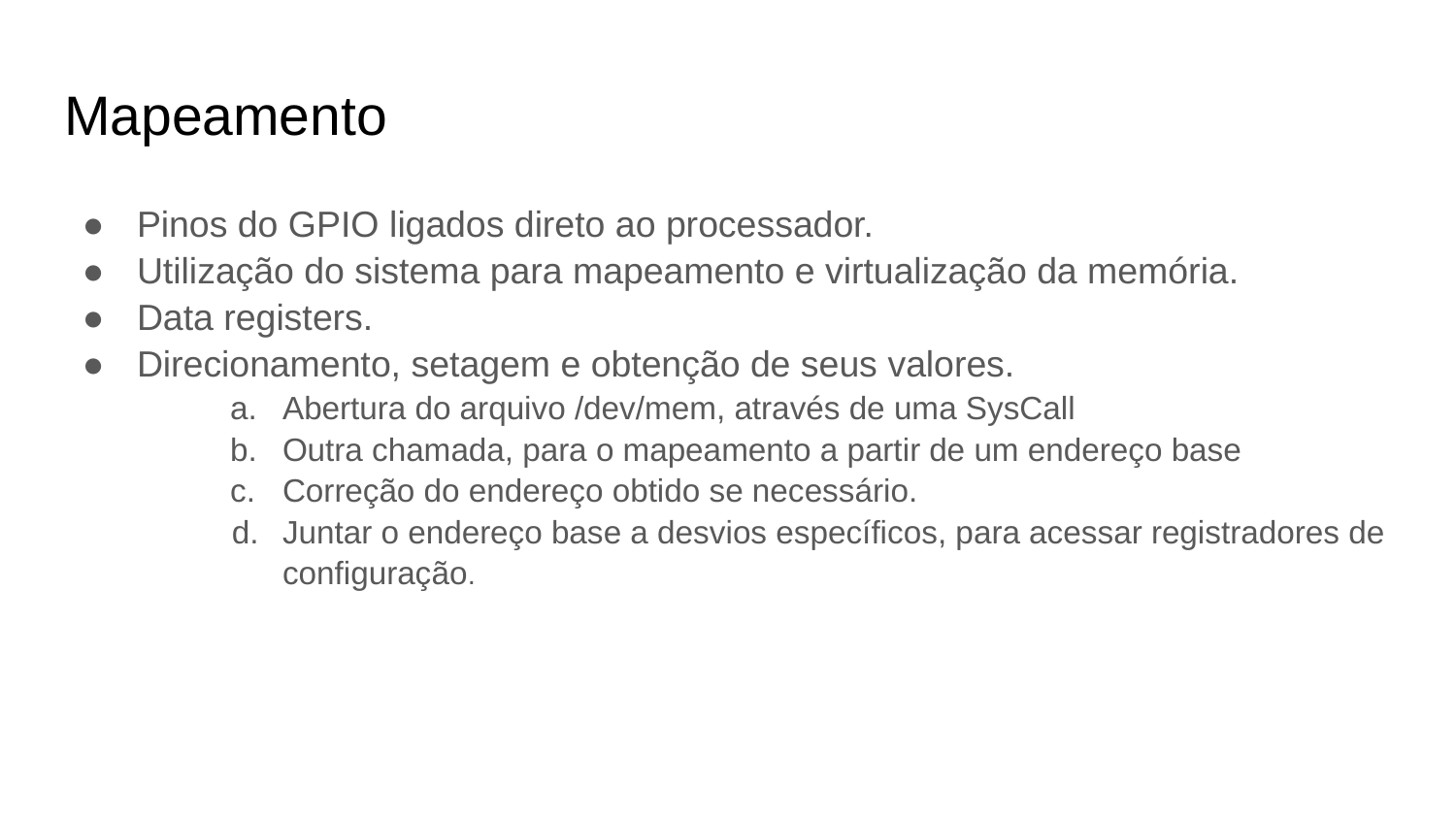

# Mapeamento
Pinos do GPIO ligados direto ao processador.
Utilização do sistema para mapeamento e virtualização da memória.
Data registers.
Direcionamento, setagem e obtenção de seus valores.
Abertura do arquivo /dev/mem, através de uma SysCall
Outra chamada, para o mapeamento a partir de um endereço base
Correção do endereço obtido se necessário.
Juntar o endereço base a desvios específicos, para acessar registradores de configuração.